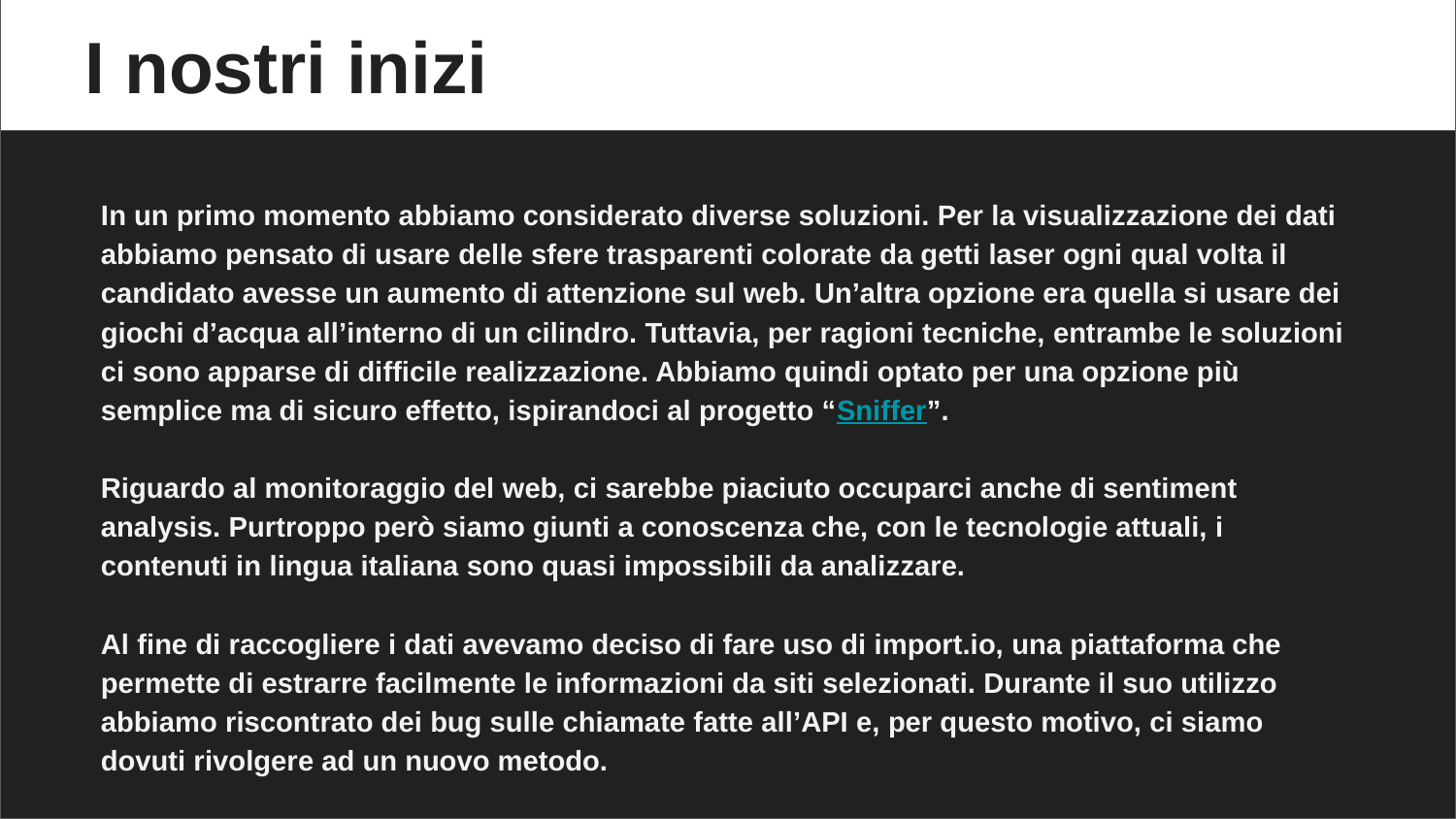

I nostri inizi

In un primo momento abbiamo considerato diverse soluzioni. Per la visualizzazione dei dati abbiamo pensato di usare delle sfere trasparenti colorate da getti laser ogni qual volta il candidato avesse un aumento di attenzione sul web. Un’altra opzione era quella si usare dei giochi d’acqua all’interno di un cilindro. Tuttavia, per ragioni tecniche, entrambe le soluzioni ci sono apparse di difficile realizzazione. Abbiamo quindi optato per una opzione più semplice ma di sicuro effetto, ispirandoci al progetto “Sniffer”.

Riguardo al monitoraggio del web, ci sarebbe piaciuto occuparci anche di sentiment analysis. Purtroppo però siamo giunti a conoscenza che, con le tecnologie attuali, i contenuti in lingua italiana sono quasi impossibili da analizzare.

Al fine di raccogliere i dati avevamo deciso di fare uso di import.io, una piattaforma che permette di estrarre facilmente le informazioni da siti selezionati. Durante il suo utilizzo abbiamo riscontrato dei bug sulle chiamate fatte all’API e, per questo motivo, ci siamo dovuti rivolgere ad un nuovo metodo.